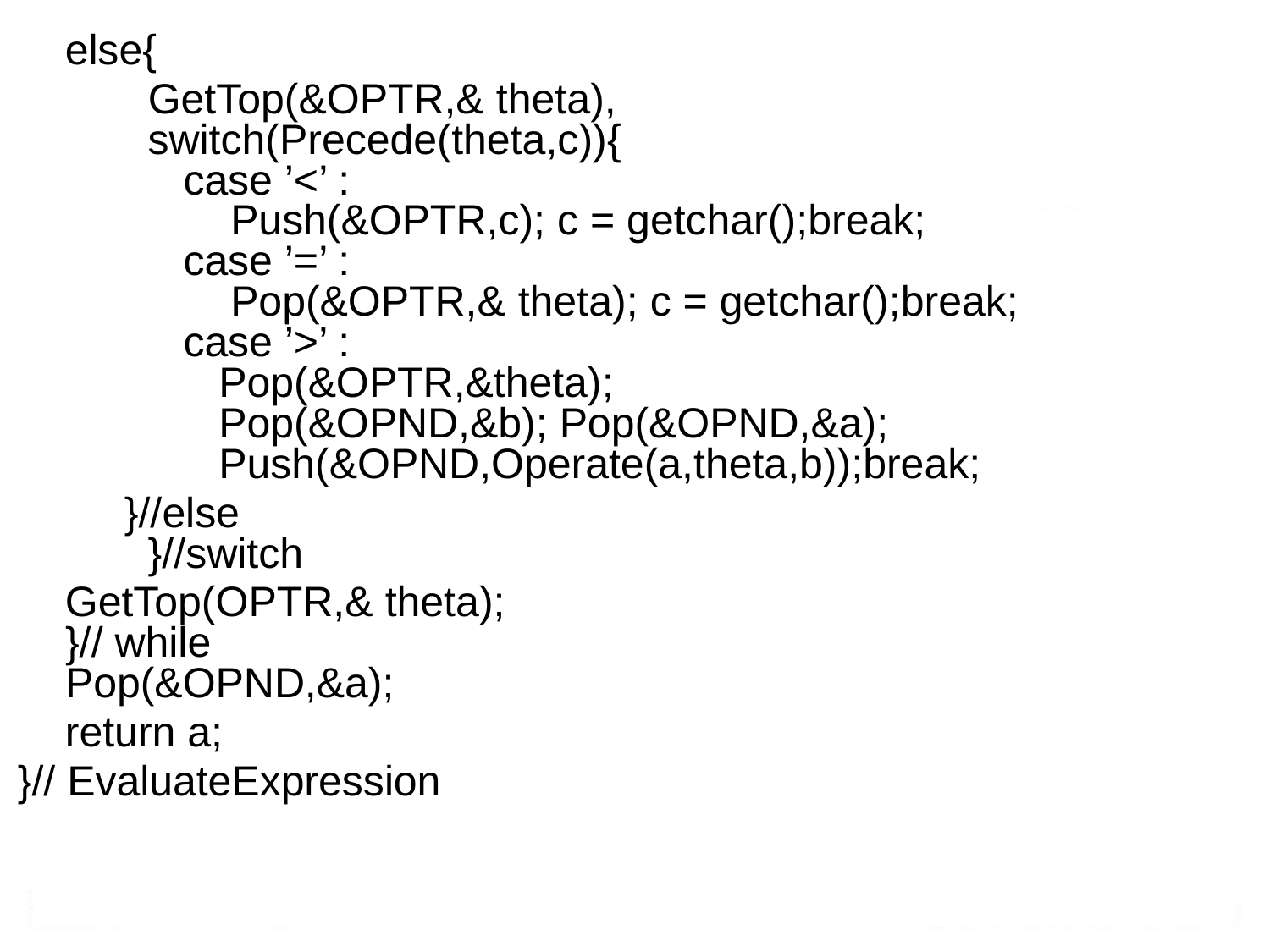

else{
           GetTop(&OPTR,& theta),
       switch(Precede(theta,c)){
          case ’<’ :
              Push(&OPTR,c); c = getchar();break;
          case ’=’ :
              Pop(&OPTR,& theta); c = getchar();break;
          case ’>’ :
             Pop(&OPTR,&theta);
             Pop(&OPND,&b); Pop(&OPND,&a);
             Push(&OPND,Operate(a,theta,b));break;
         }//else
       }//switch
    GetTop(OPTR,& theta);
}// while
Pop(&OPND,&a);
    return a;
}// EvaluateExpression